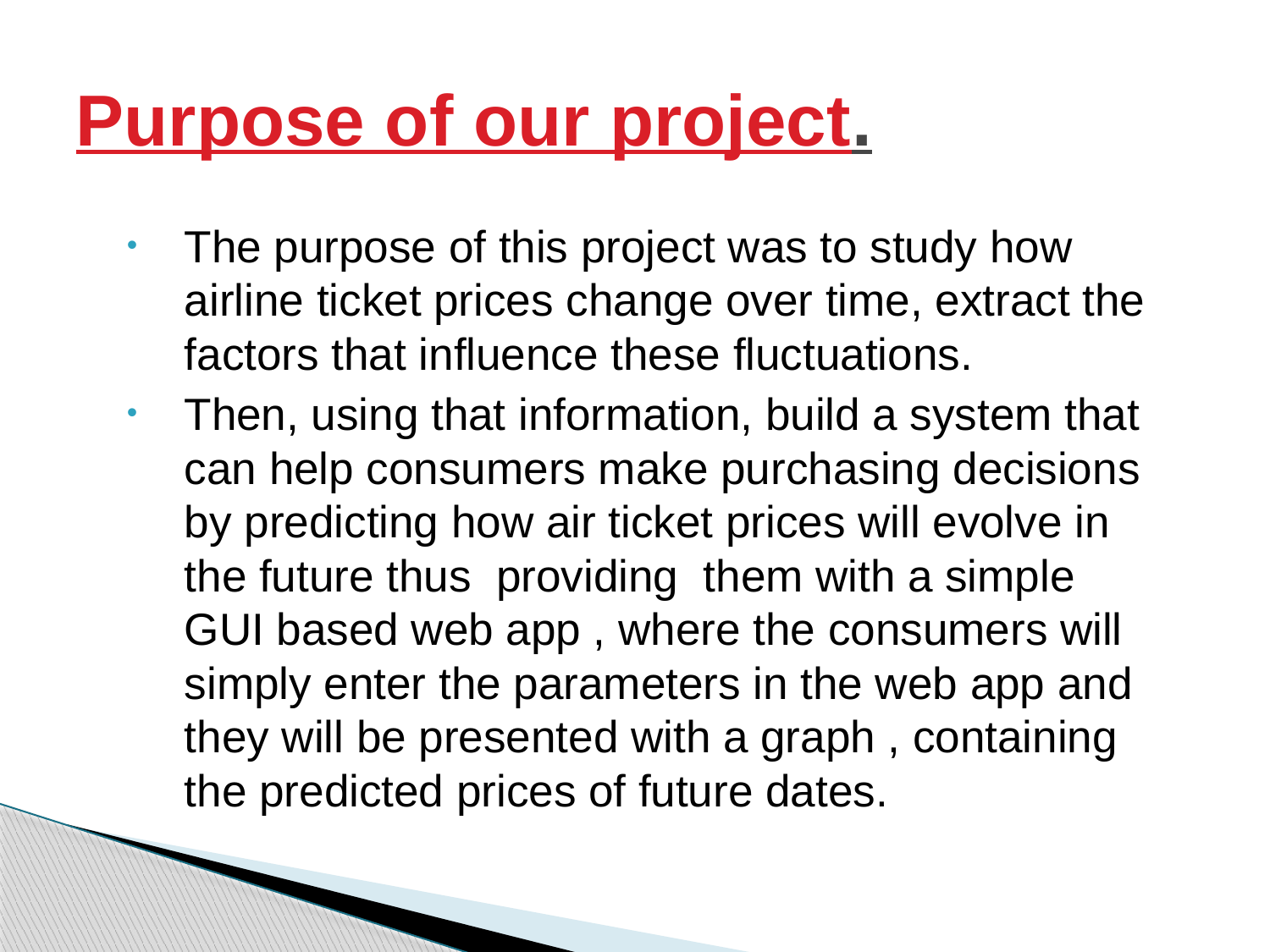

# Purpose of our project.
The purpose of this project was to study how airline ticket prices change over time, extract the factors that influence these fluctuations.
Then, using that information, build a system that can help consumers make purchasing decisions by predicting how air ticket prices will evolve in the future thus  providing  them with a simple GUI based web app , where the consumers will simply enter the parameters in the web app and they will be presented with a graph , containing the predicted prices of future dates.